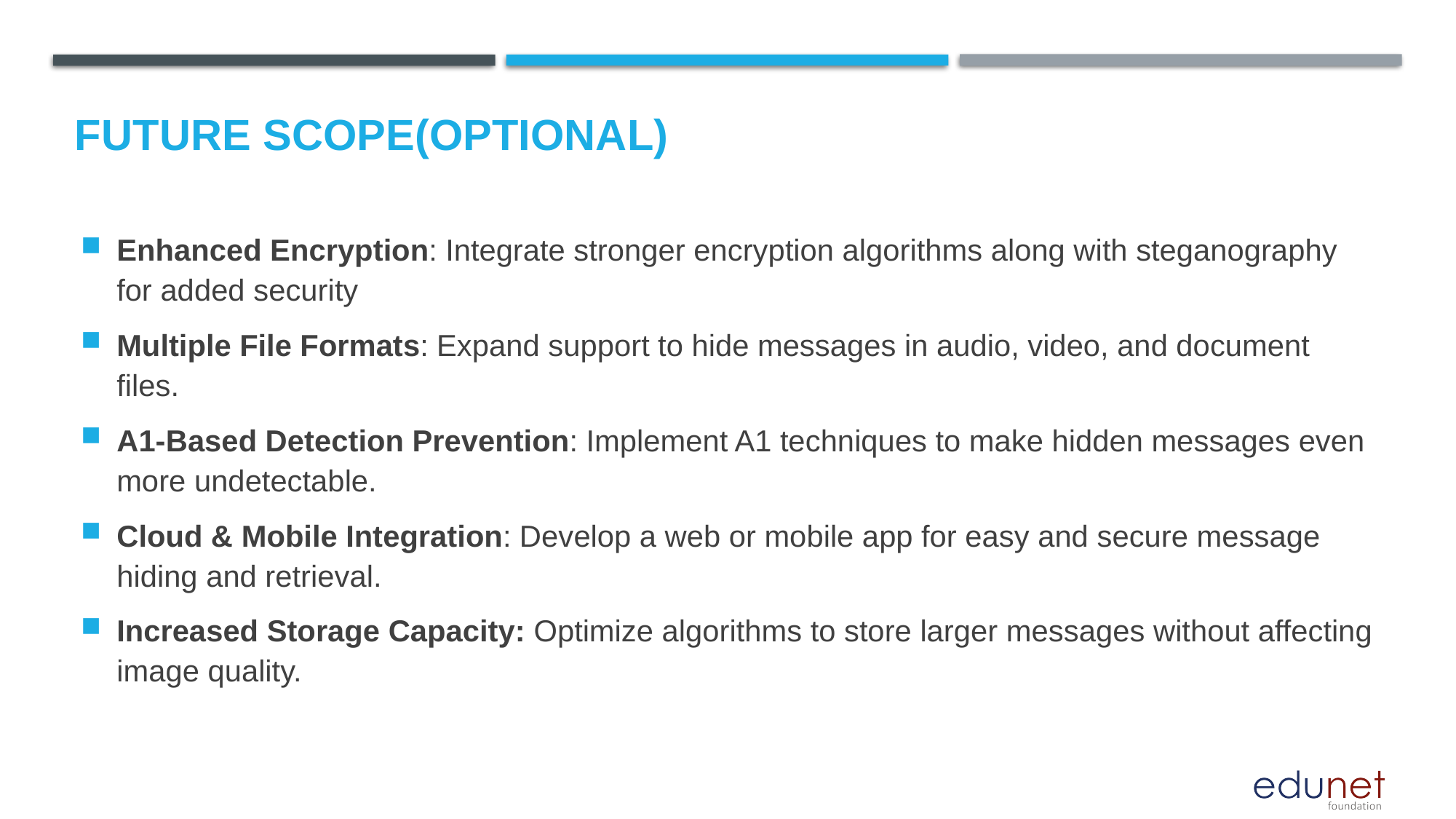

Future scope(optional)

Enhanced Encryption: Integrate stronger encryption algorithms along with steganography for added security
Multiple File Formats: Expand support to hide messages in audio, video, and document files.
A1-Based Detection Prevention: Implement A1 techniques to make hidden messages even more undetectable.
Cloud & Mobile Integration: Develop a web or mobile app for easy and secure message hiding and retrieval.
Increased Storage Capacity: Optimize algorithms to store larger messages without affecting image quality.